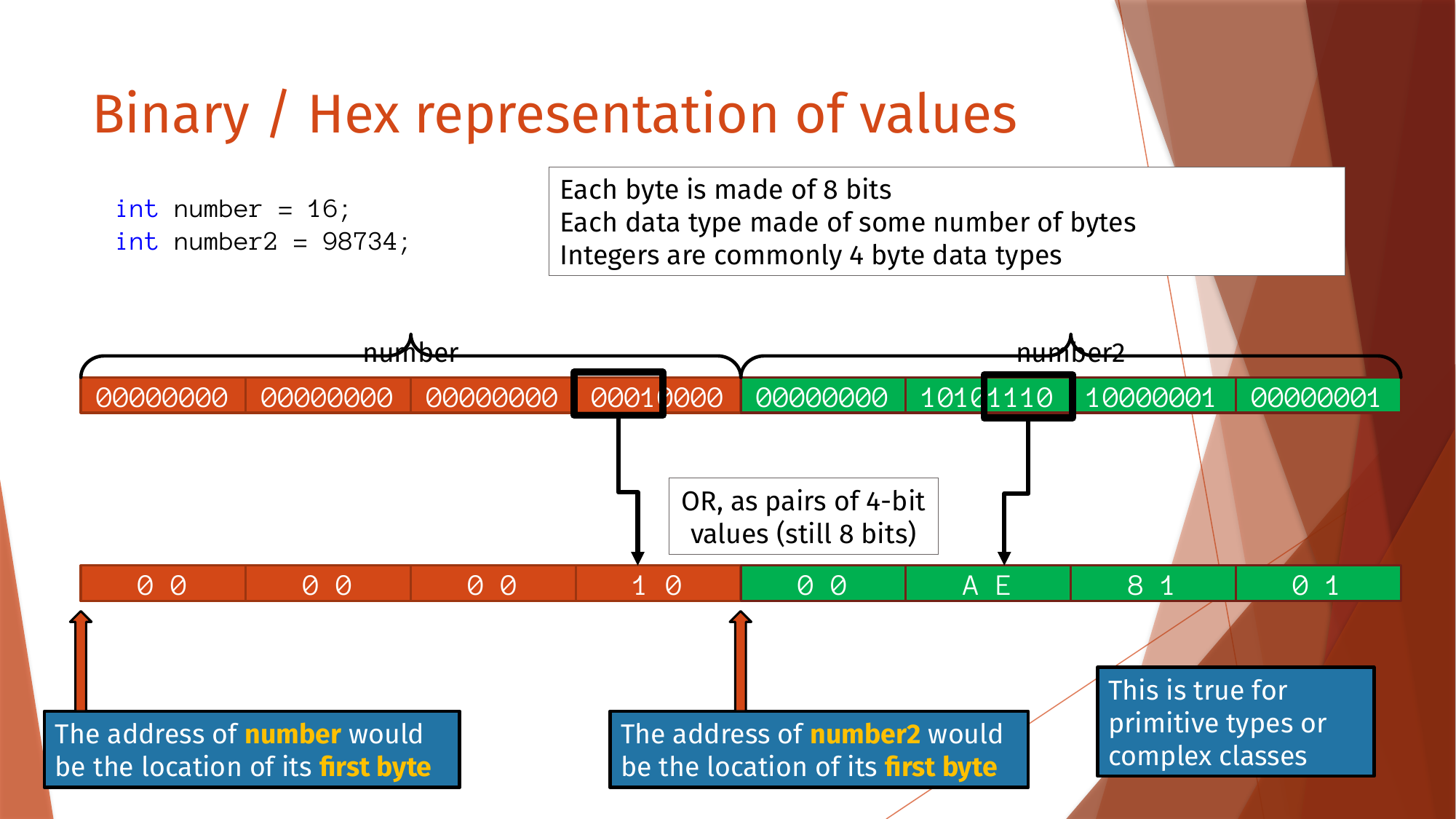

# Binary / Hex representation of values
Each byte is made of 8 bits
Each data type made of some number of bytes
Integers are commonly 4 byte data types
int number = 16;
int number2 = 98734;
number
number2
00000000
00000000
00000000
00010000
00000000
10101110
10000001
00000001

OR, as pairs of 4-bit values (still 8 bits)
0 0
0 0
0 0
1 0
0 0
A E
8 1
0 1

The address of number would be the location of its first byte

The address of number2 would be the location of its first byte
This is true for primitive types or complex classes